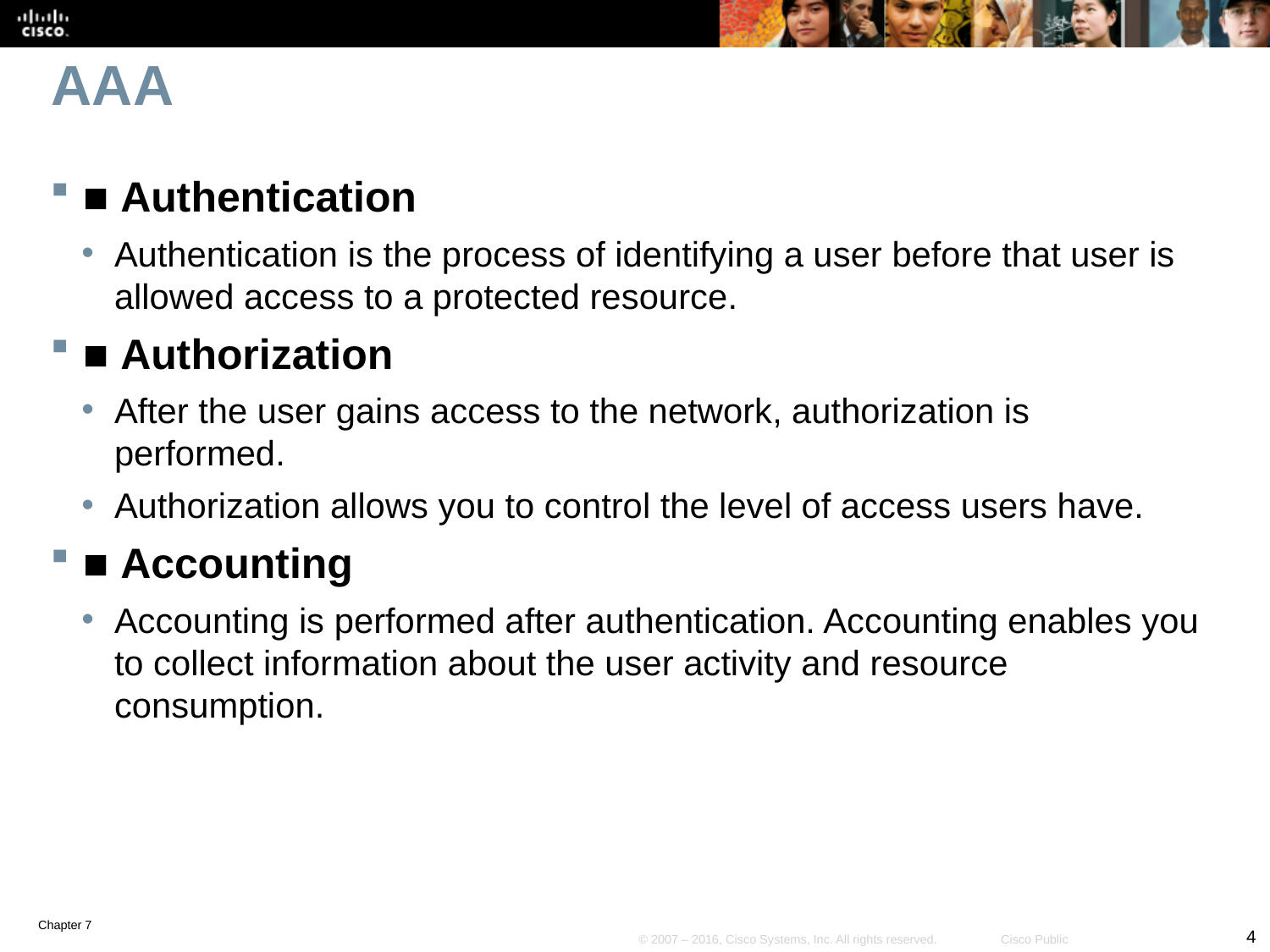

# AAA
■ Authentication
Authentication is the process of identifying a user before that user is allowed access to a protected resource.
■ Authorization
After the user gains access to the network, authorization is performed.
Authorization allows you to control the level of access users have.
■ Accounting
Accounting is performed after authentication. Accounting enables you to collect information about the user activity and resource consumption.